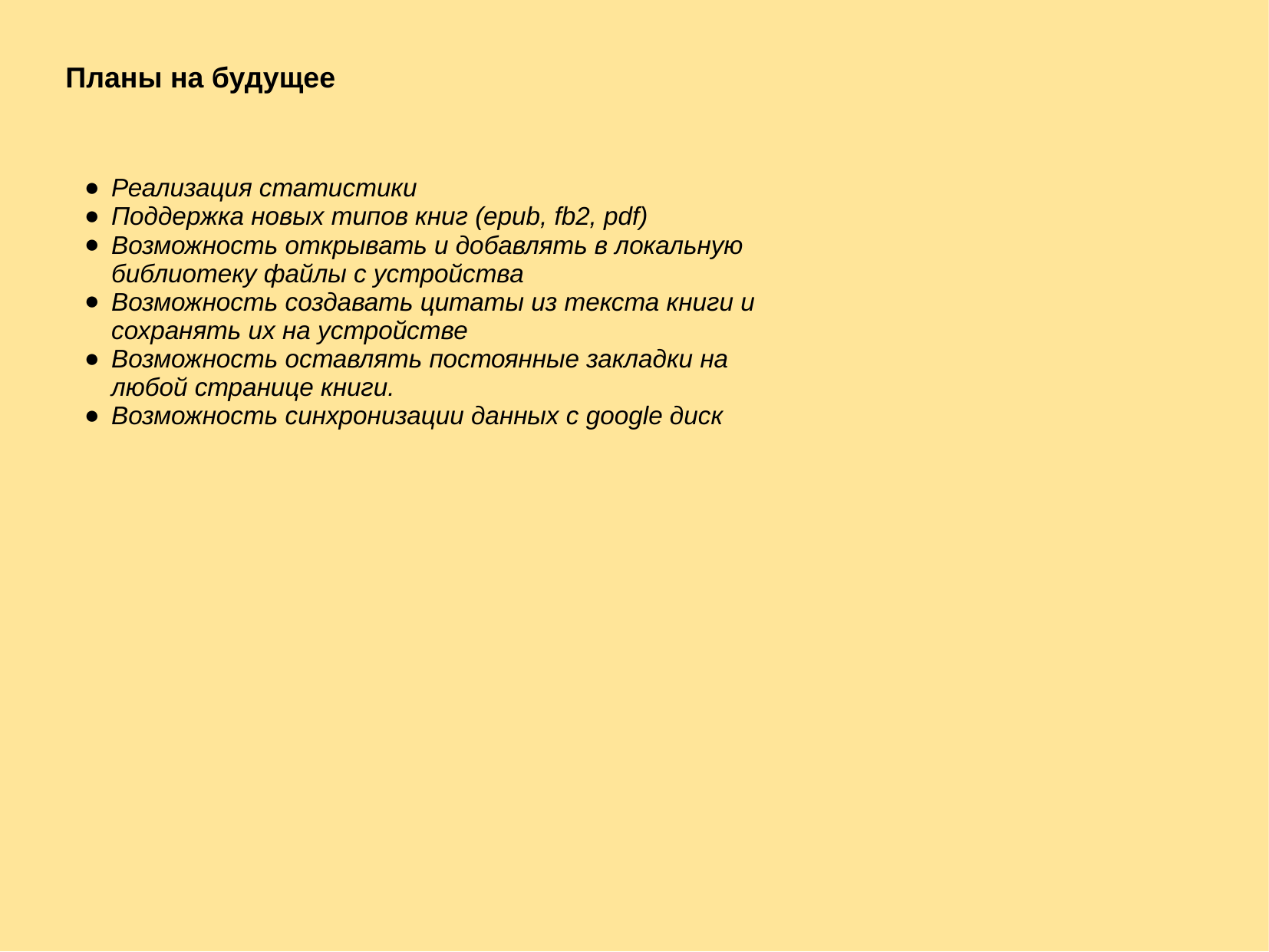

Планы на будущее
Реализация статистики
Поддержка новых типов книг (epub, fb2, pdf)
Возможность открывать и добавлять в локальную библиотеку файлы с устройства
Возможность создавать цитаты из текста книги и сохранять их на устройстве
Возможность оставлять постоянные закладки на любой странице книги.
Возможность синхронизации данных с google диск